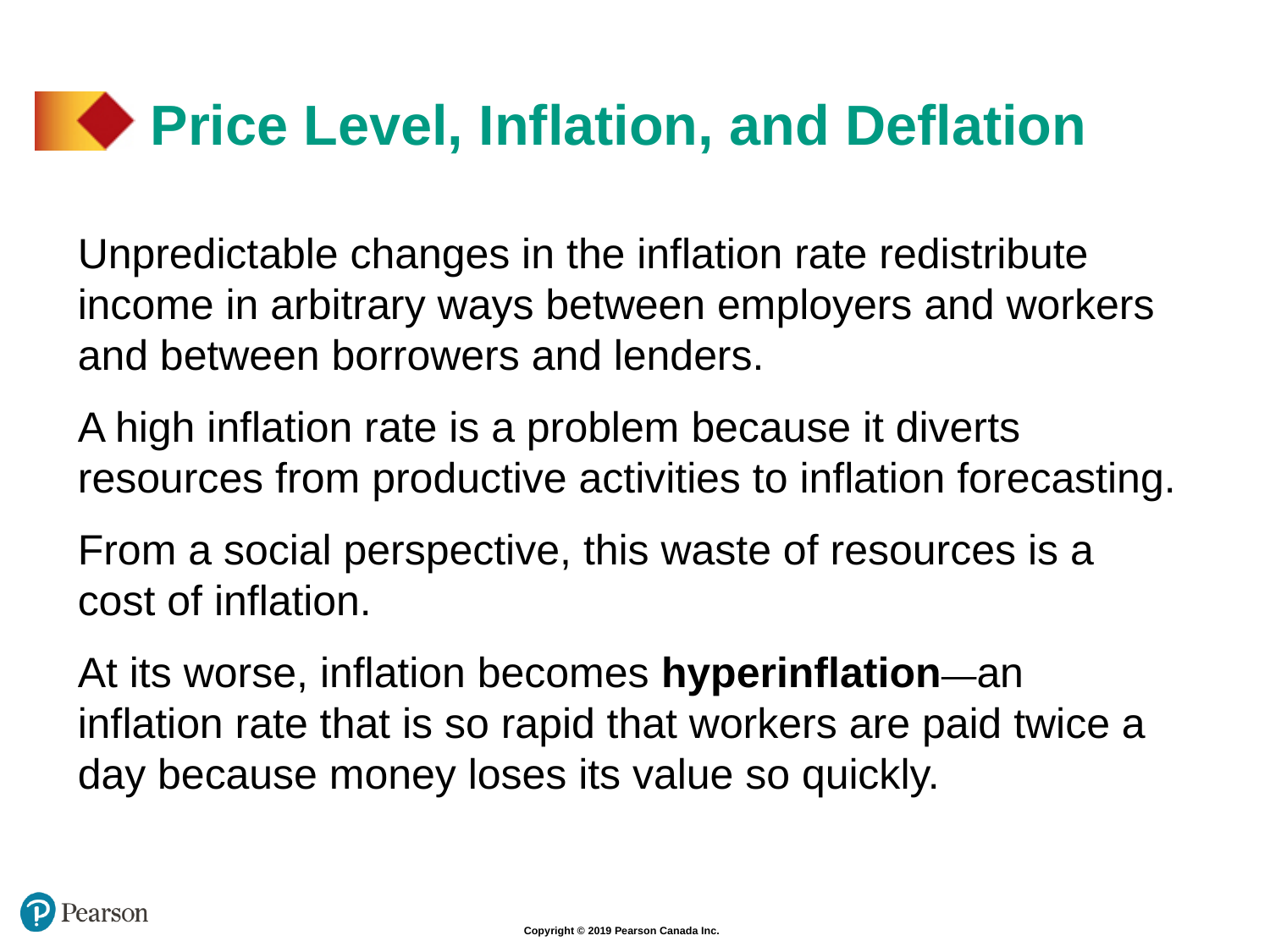

# Price Level, Inflation, and Deflation
Unpredictable changes in the inflation rate redistribute income in arbitrary ways between employers and workers and between borrowers and lenders.
A high inflation rate is a problem because it diverts resources from productive activities to inflation forecasting.
From a social perspective, this waste of resources is a cost of inflation.
At its worse, inflation becomes hyperinflation—an inflation rate that is so rapid that workers are paid twice a day because money loses its value so quickly.